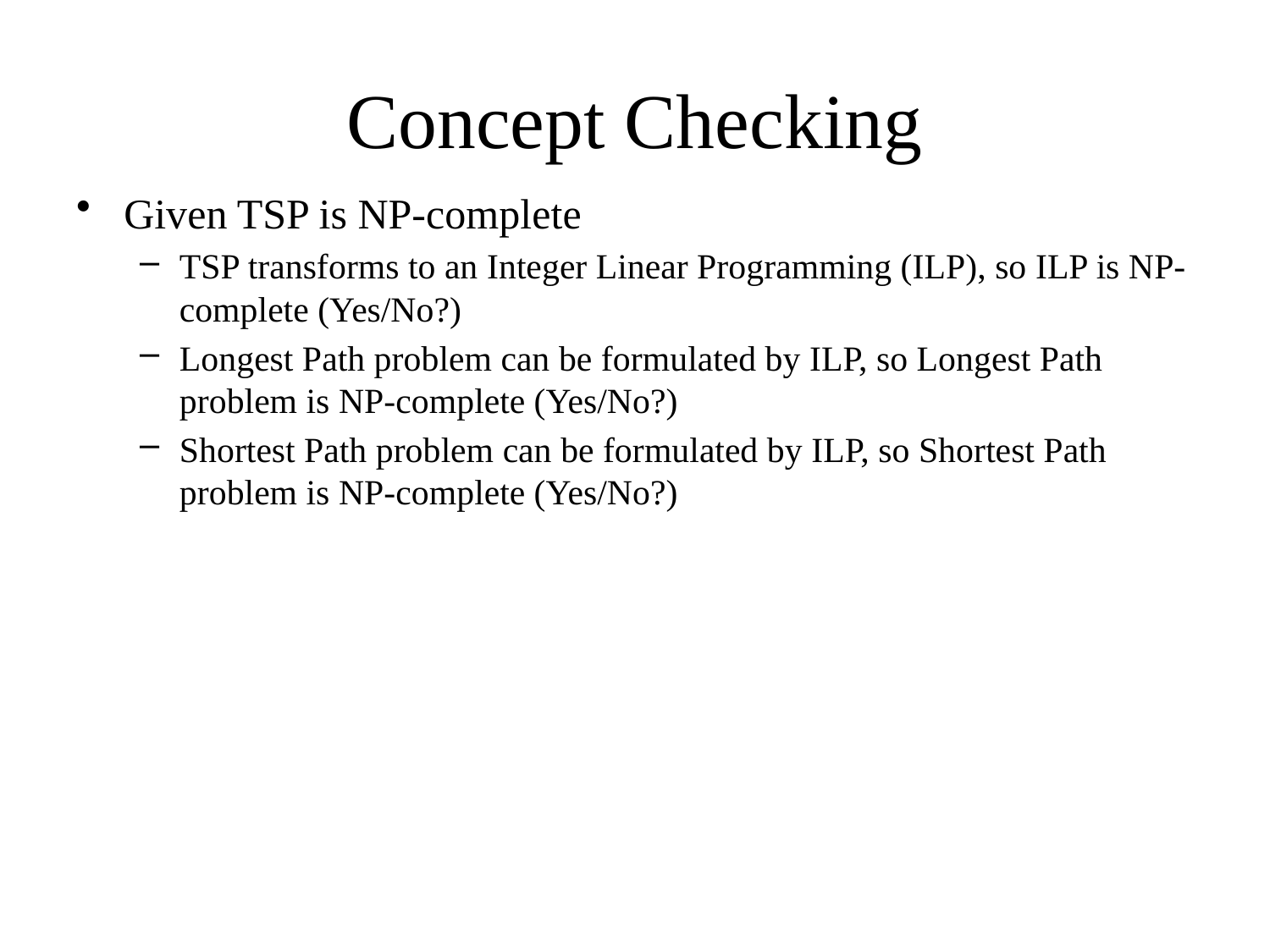

# Concept Checking
Given TSP is NP-complete
TSP transforms to an Integer Linear Programming (ILP), so ILP is NP-complete (Yes/No?)
Longest Path problem can be formulated by ILP, so Longest Path problem is NP-complete (Yes/No?)
Shortest Path problem can be formulated by ILP, so Shortest Path problem is NP-complete (Yes/No?)